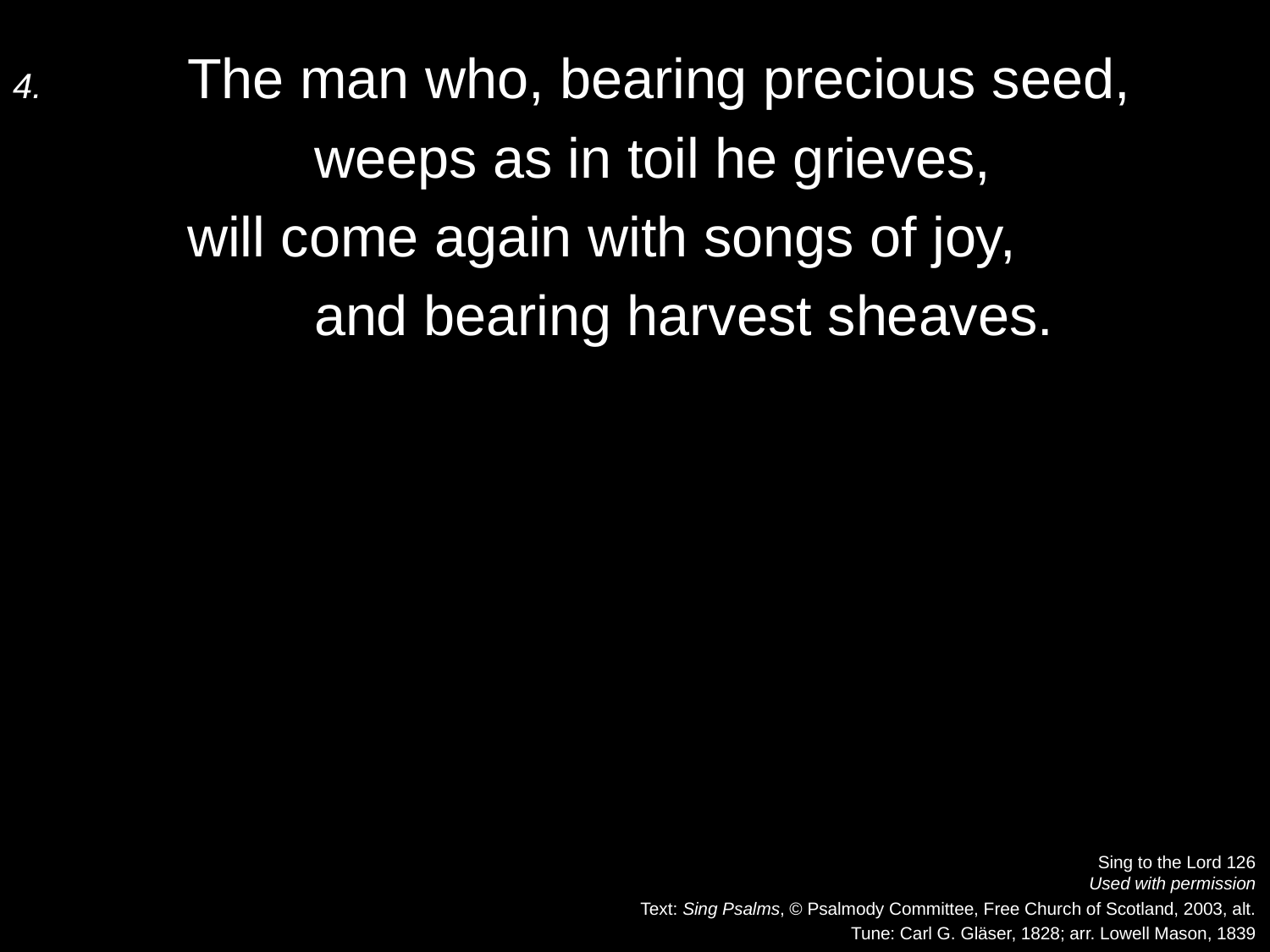

4.	The man who, bearing precious seed,
		weeps as in toil he grieves,
	will come again with songs of joy,
		and bearing harvest sheaves.
Sing to the Lord 126
Used with permission
Text: Sing Psalms, © Psalmody Committee, Free Church of Scotland, 2003, alt.
Tune: Carl G. Gläser, 1828; arr. Lowell Mason, 1839